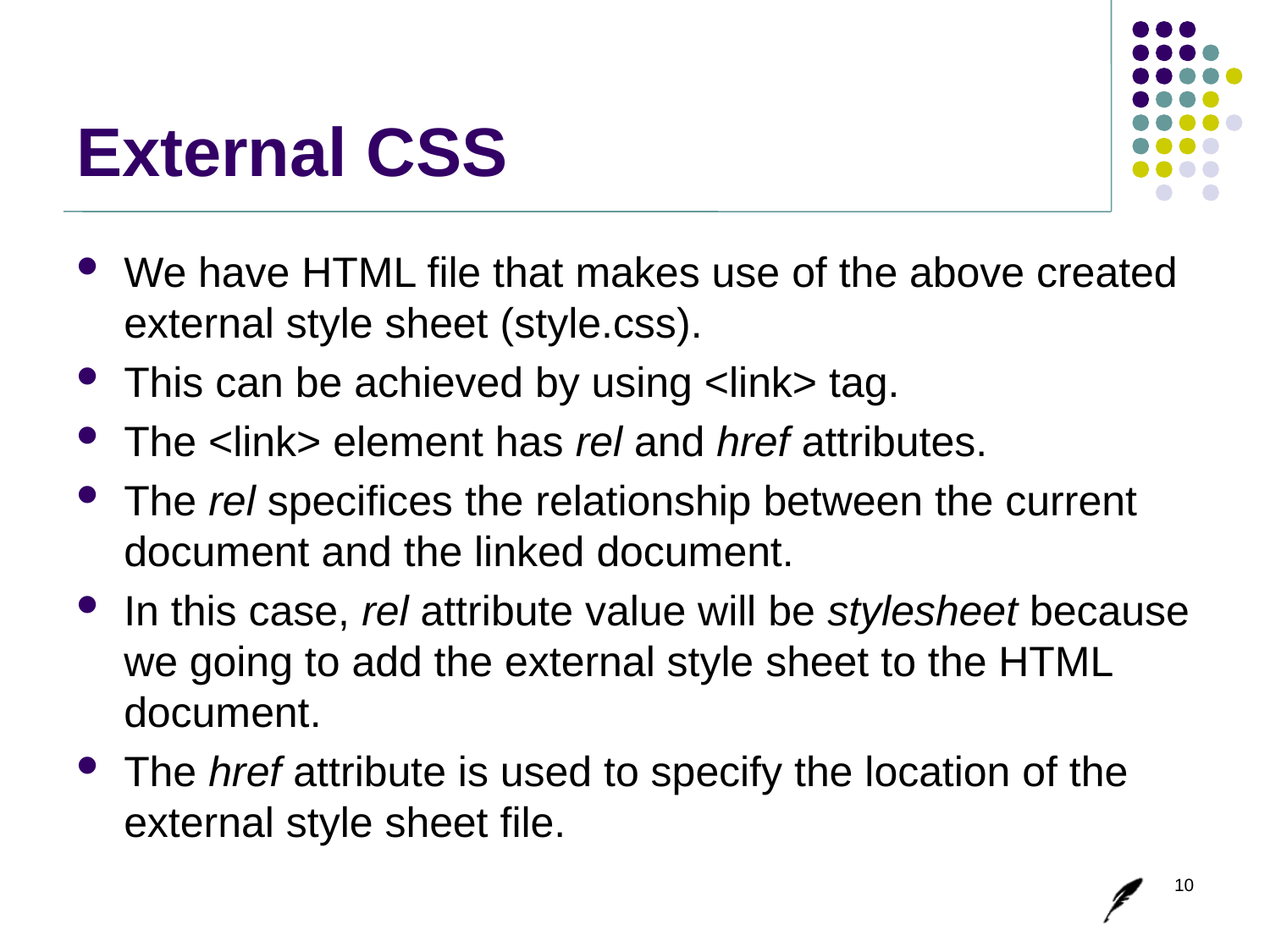

# External CSS
We have HTML file that makes use of the above created external style sheet (style.css).
This can be achieved by using <link> tag.
The <link> element has rel and href attributes.
The rel specifices the relationship between the current document and the linked document.
In this case, rel attribute value will be stylesheet because we going to add the external style sheet to the HTML document.
The href attribute is used to specify the location of the external style sheet file.
10